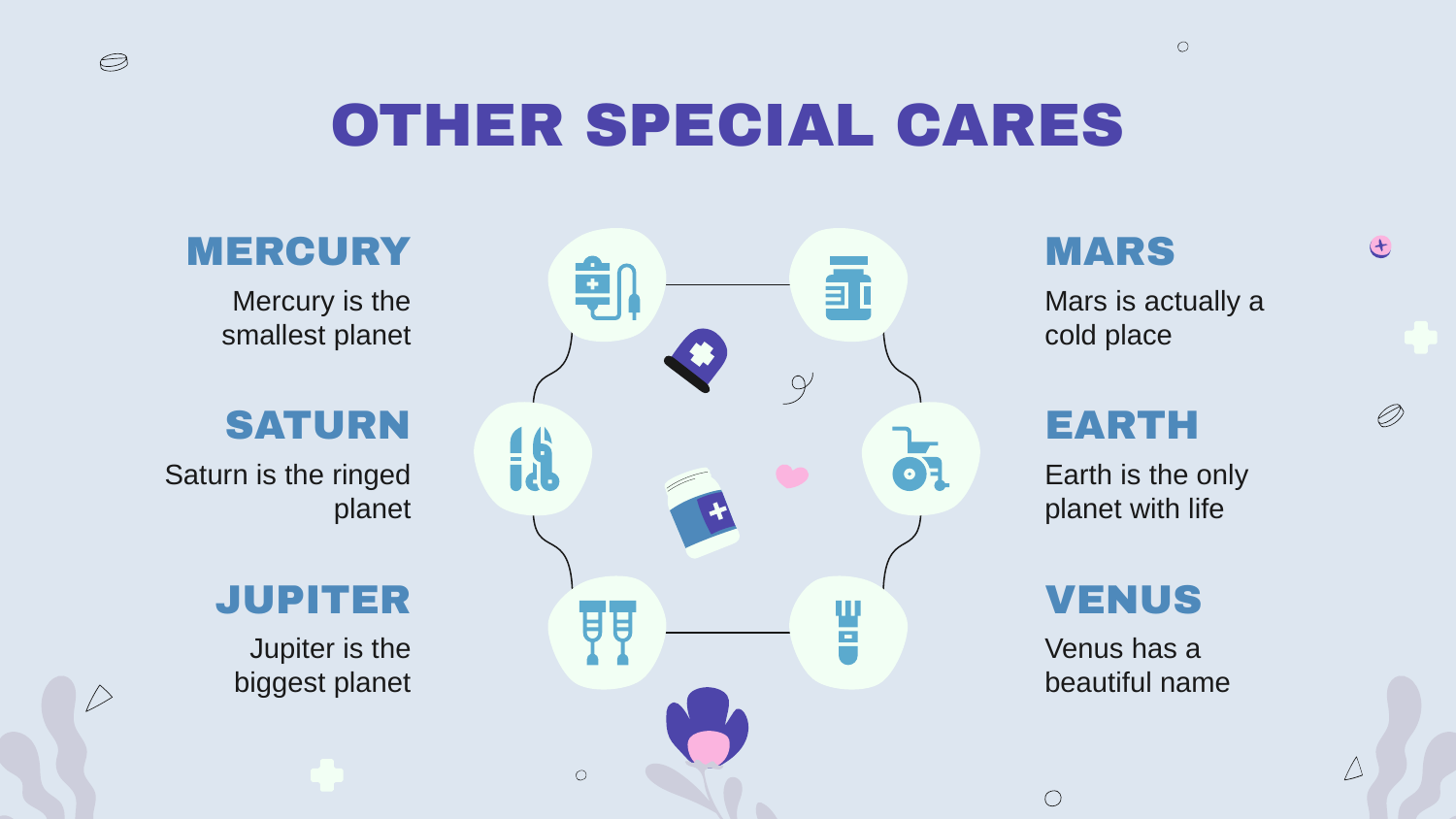

# OTHER SPECIAL CARES
MERCURY
MARS

Mercury is the smallest planet
Mars is actually a cold place

SATURN
EARTH

Saturn is the ringed planet
Earth is the only planet with life
JUPITER
VENUS

Jupiter is the biggest planet
Venus has a beautiful name